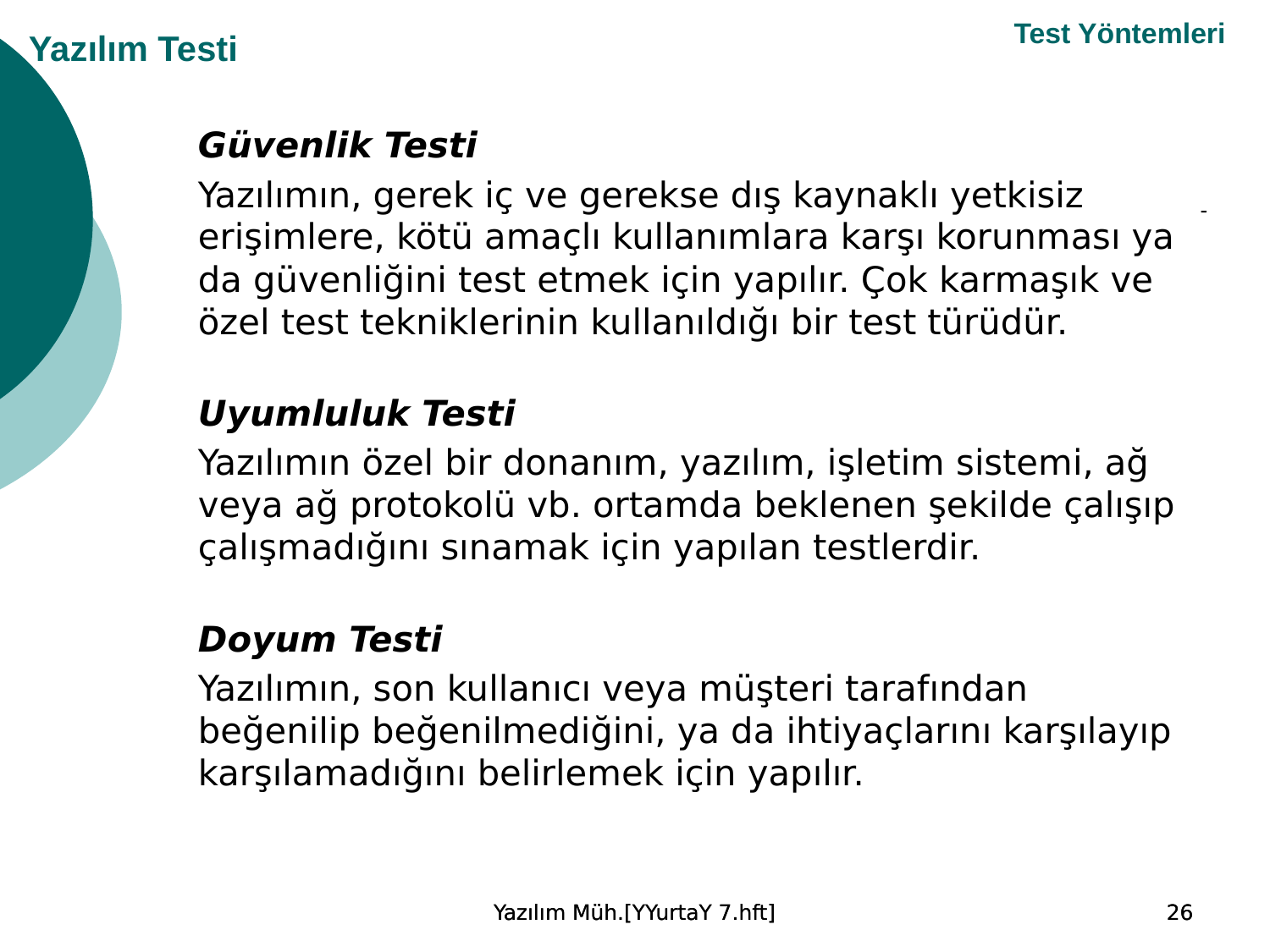

Test Yöntemleri
Yazılım Testi
Güvenlik Testi
Yazılımın, gerek iç ve gerekse dış kaynaklı yetkisiz erişimlere, kötü amaçlı kullanımlara karşı korunması ya da güvenliğini test etmek için yapılır. Çok karmaşık ve özel test tekniklerinin kullanıldığı bir test türüdür.
Uyumluluk Testi
Yazılımın özel bir donanım, yazılım, işletim sistemi, ağ veya ağ protokolü vb. ortamda beklenen şekilde çalışıp çalışmadığını sınamak için yapılan testlerdir.
Doyum Testi
Yazılımın, son kullanıcı veya müşteri tarafından beğenilip beğenilmediğini, ya da ihtiyaçlarını karşılayıp karşılamadığını belirlemek için yapılır.
Yazılım Müh.[YYurtaY 7.hft]
Yazılım Müh.[YYurtaY 7.hft]
26
26